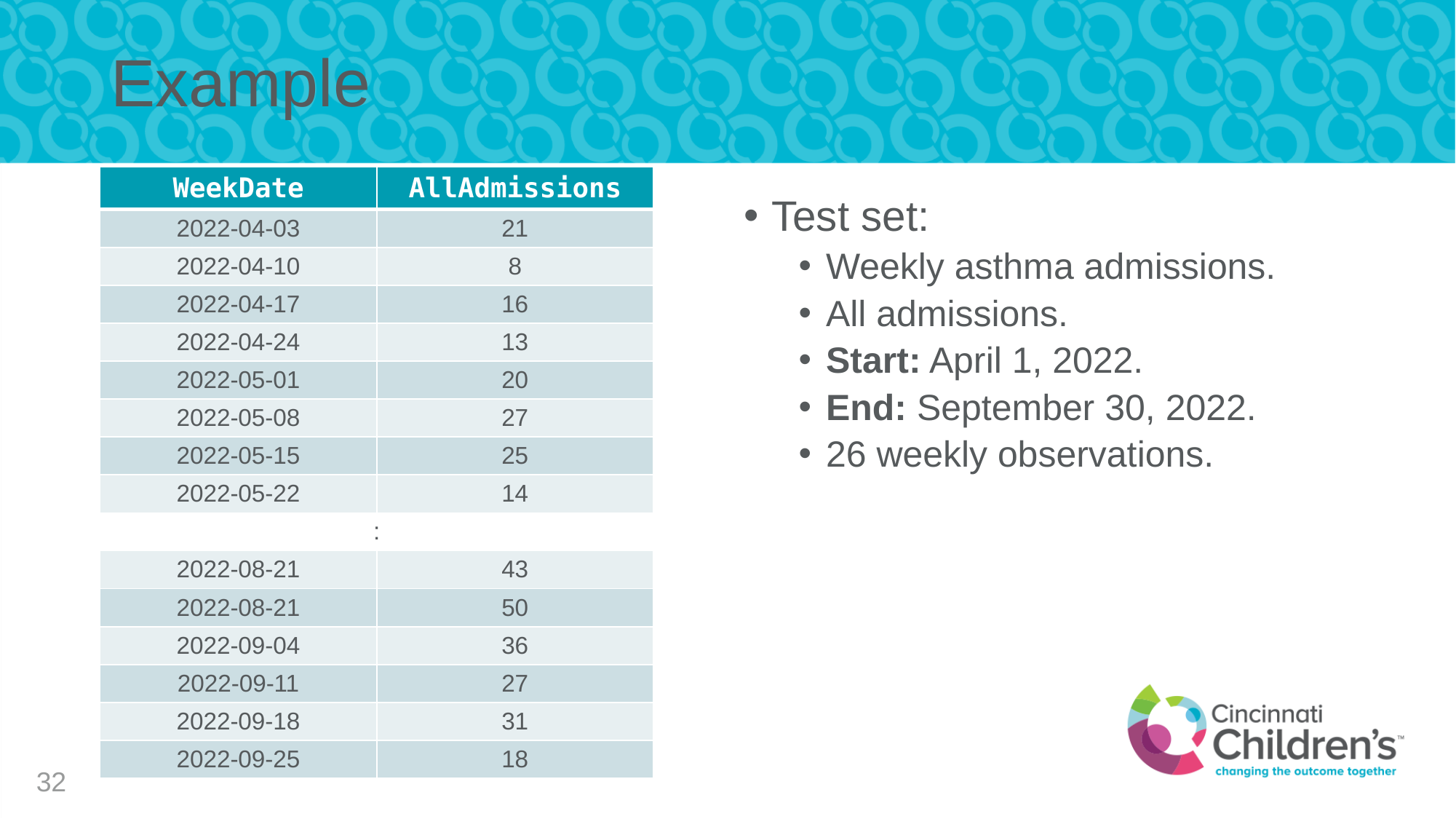

# Example
| WeekDate | AllAdmissions |
| --- | --- |
| 2022-04-03 | 21 |
| 2022-04-10 | 8 |
| 2022-04-17 | 16 |
| 2022-04-24 | 13 |
| 2022-05-01 | 20 |
| 2022-05-08 | 27 |
| 2022-05-15 | 25 |
| 2022-05-22 | 14 |
| : |  |
| 2022-08-21 | 43 |
| 2022-08-21 | 50 |
| 2022-09-04 | 36 |
| 2022-09-11 | 27 |
| 2022-09-18 | 31 |
| 2022-09-25 | 18 |
Test set:
Weekly asthma admissions.
All admissions.
Start: April 1, 2022.
End: September 30, 2022.
26 weekly observations.
32